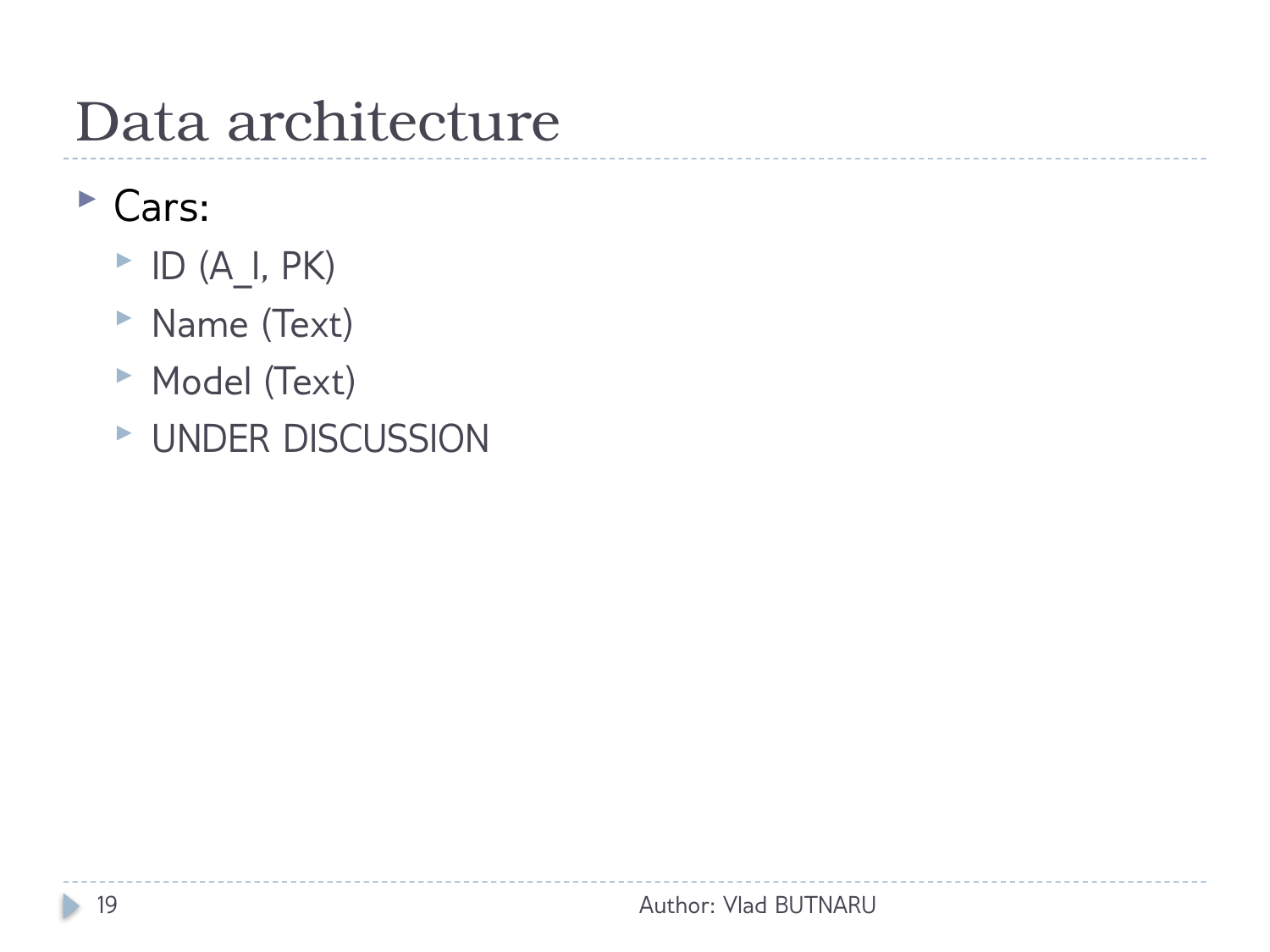

# Data architecture
Cars:
ID (A_I, PK)
Name (Text)
Model (Text)
UNDER DISCUSSION

19
Author: Vlad BUTNARU